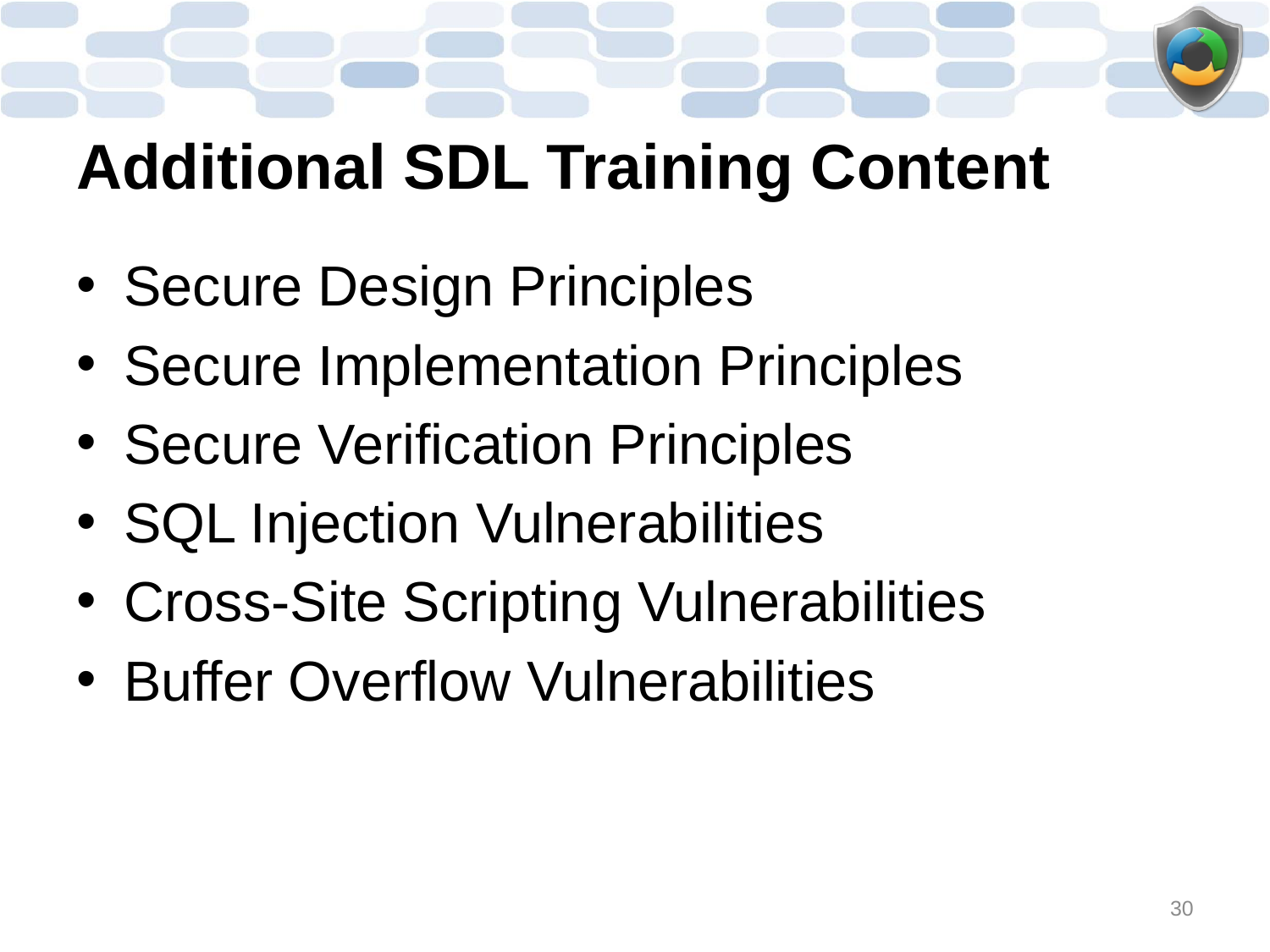

# Additional SDL Training Content
Secure Design Principles
Secure Implementation Principles
Secure Verification Principles
SQL Injection Vulnerabilities
Cross-Site Scripting Vulnerabilities
Buffer Overflow Vulnerabilities
30